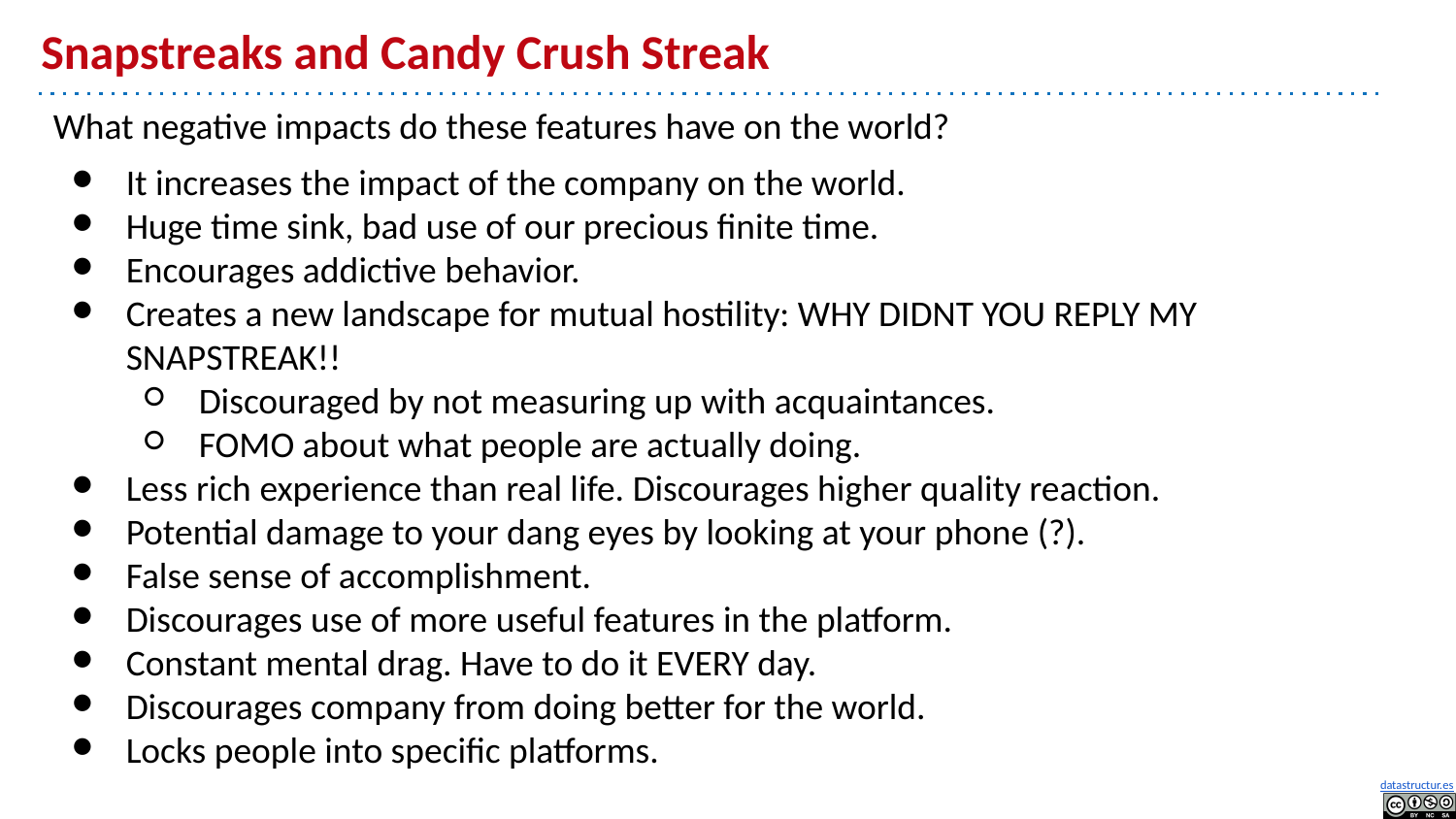

# Snapstreaks and Candy Crush Streak
What negative impacts do these features have on the world?
It increases the impact of the company on the world.
Huge time sink, bad use of our precious finite time.
Encourages addictive behavior.
Creates a new landscape for mutual hostility: WHY DIDNT YOU REPLY MY SNAPSTREAK!!
Discouraged by not measuring up with acquaintances.
FOMO about what people are actually doing.
Less rich experience than real life. Discourages higher quality reaction.
Potential damage to your dang eyes by looking at your phone (?).
False sense of accomplishment.
Discourages use of more useful features in the platform.
Constant mental drag. Have to do it EVERY day.
Discourages company from doing better for the world.
Locks people into specific platforms.